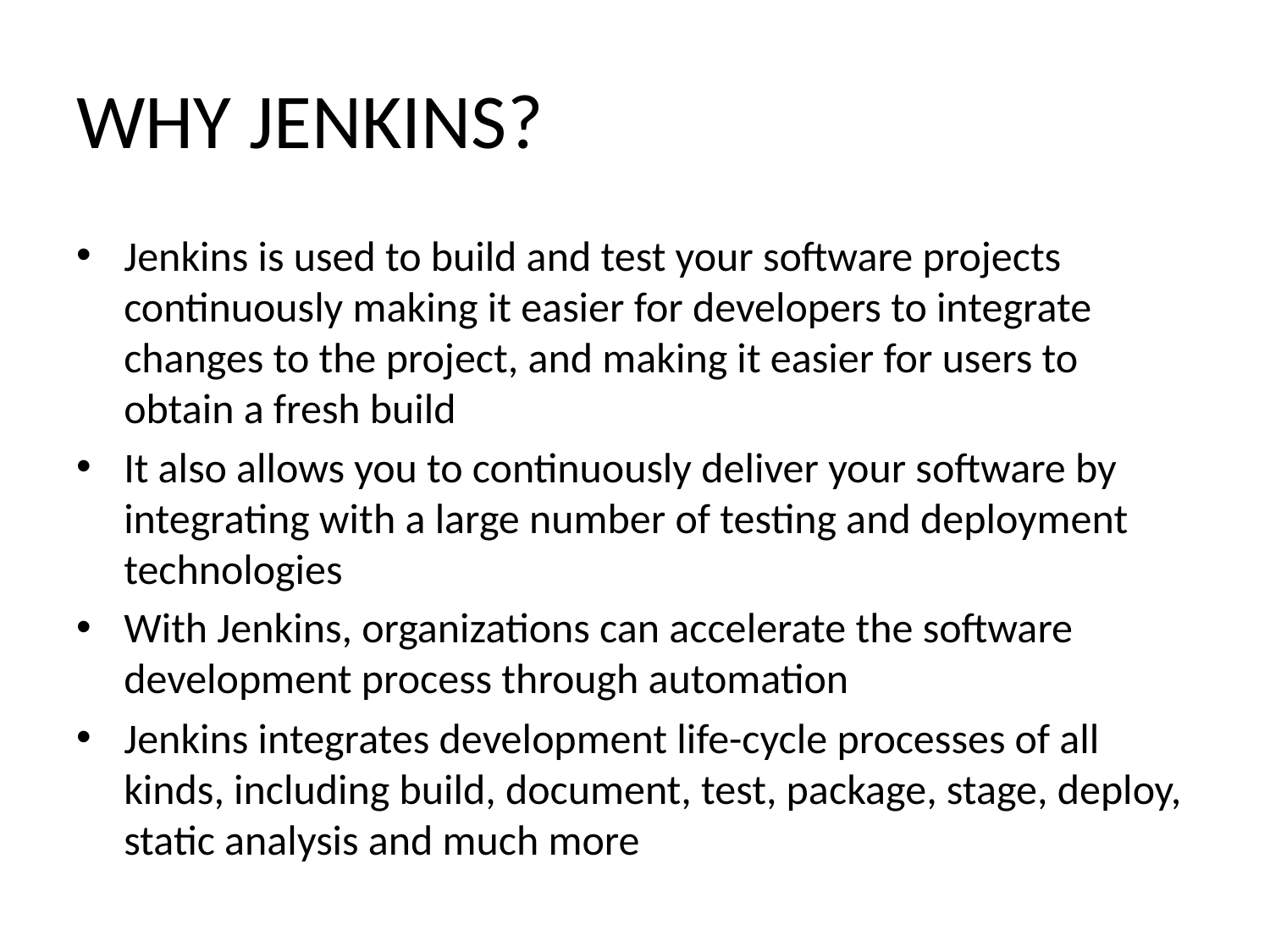

# WHY JENKINS?
Jenkins is used to build and test your software projects continuously making it easier for developers to integrate changes to the project, and making it easier for users to obtain a fresh build
It also allows you to continuously deliver your software by integrating with a large number of testing and deployment technologies
With Jenkins, organizations can accelerate the software development process through automation
Jenkins integrates development life-cycle processes of all kinds, including build, document, test, package, stage, deploy, static analysis and much more